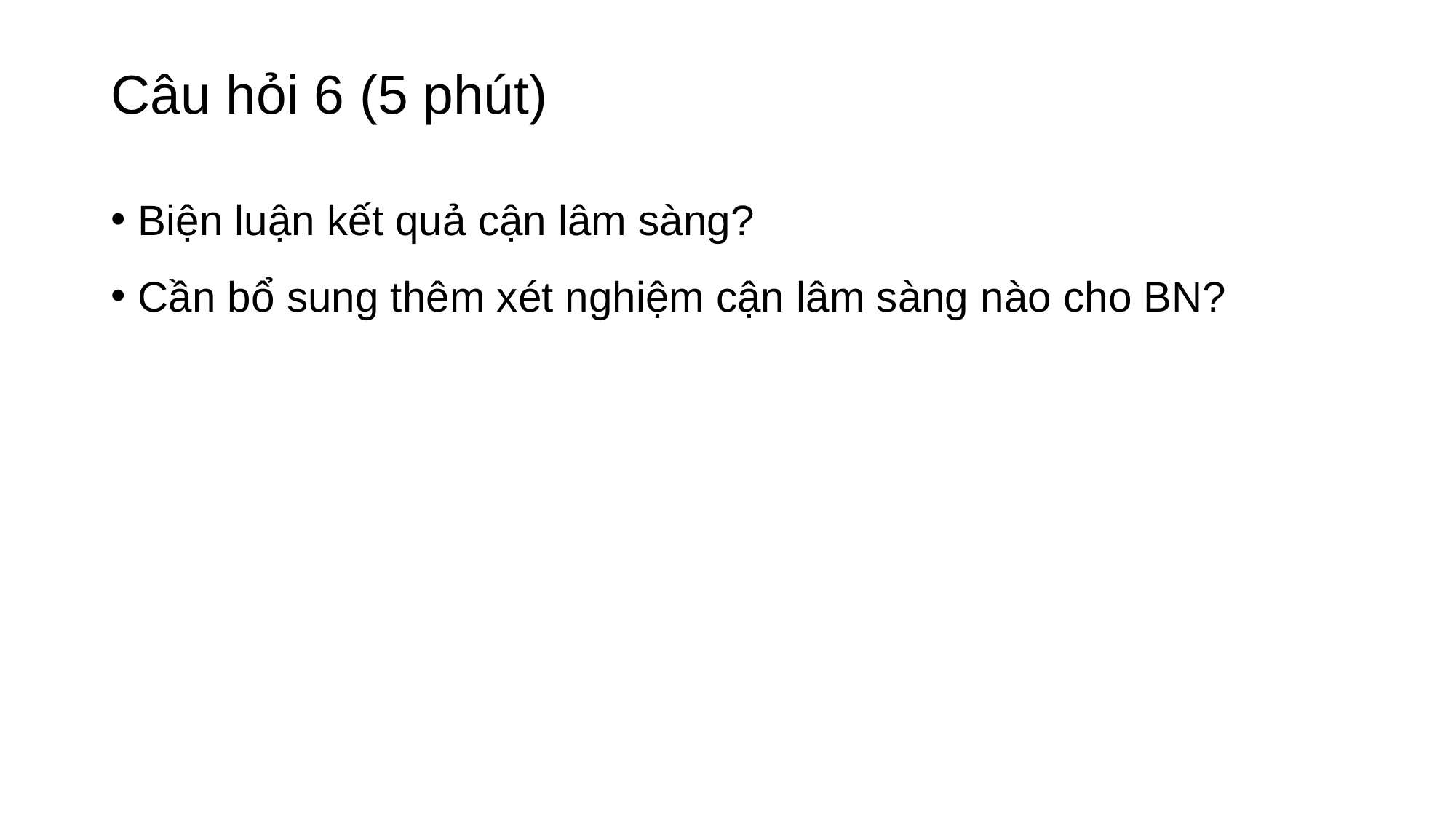

# Câu hỏi 6 (5 phút)
Biện luận kết quả cận lâm sàng?
Cần bổ sung thêm xét nghiệm cận lâm sàng nào cho BN?